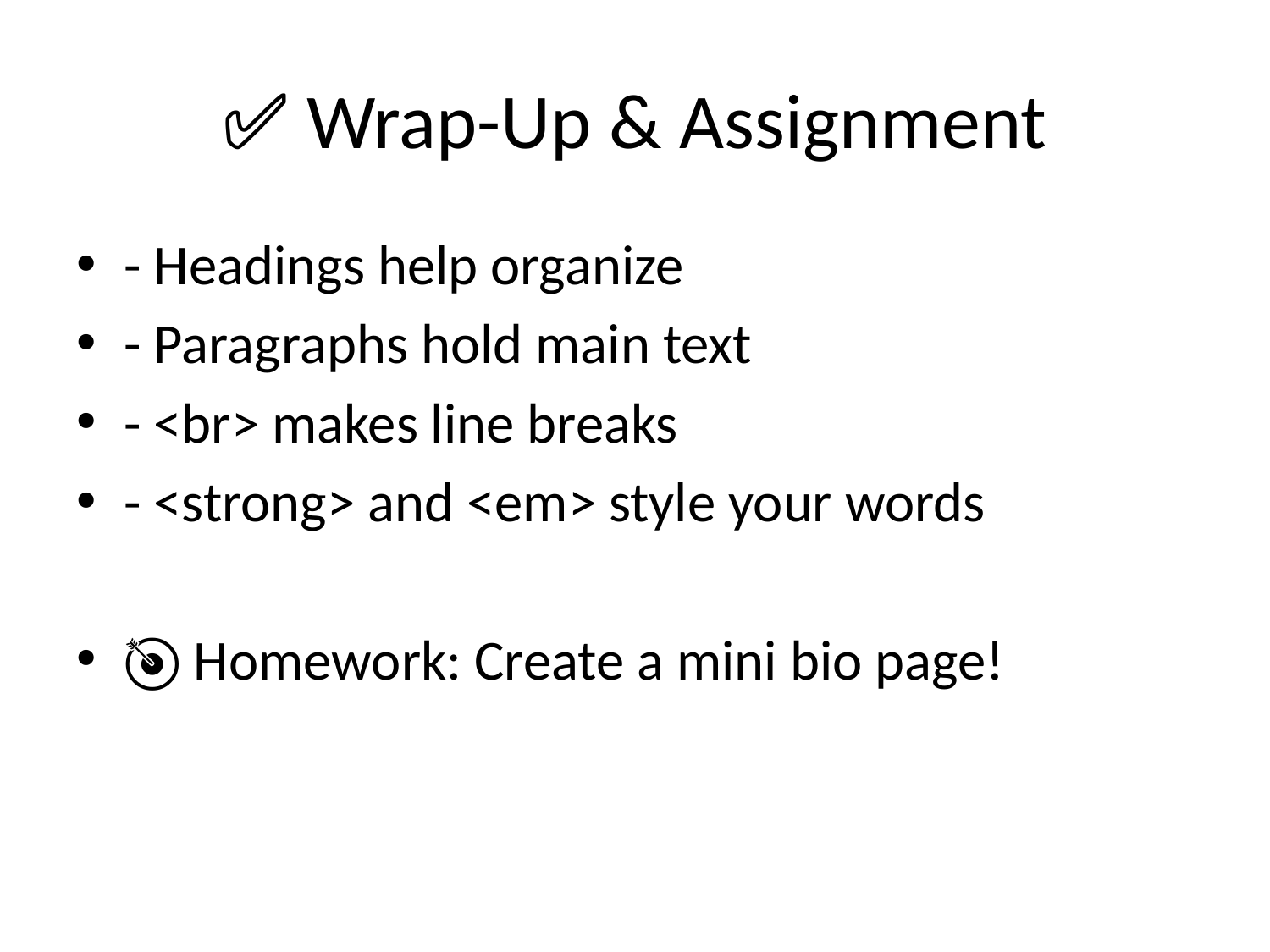

# ✅ Wrap-Up & Assignment
- Headings help organize
- Paragraphs hold main text
- <br> makes line breaks
- <strong> and <em> style your words

🎯 Homework: Create a mini bio page!